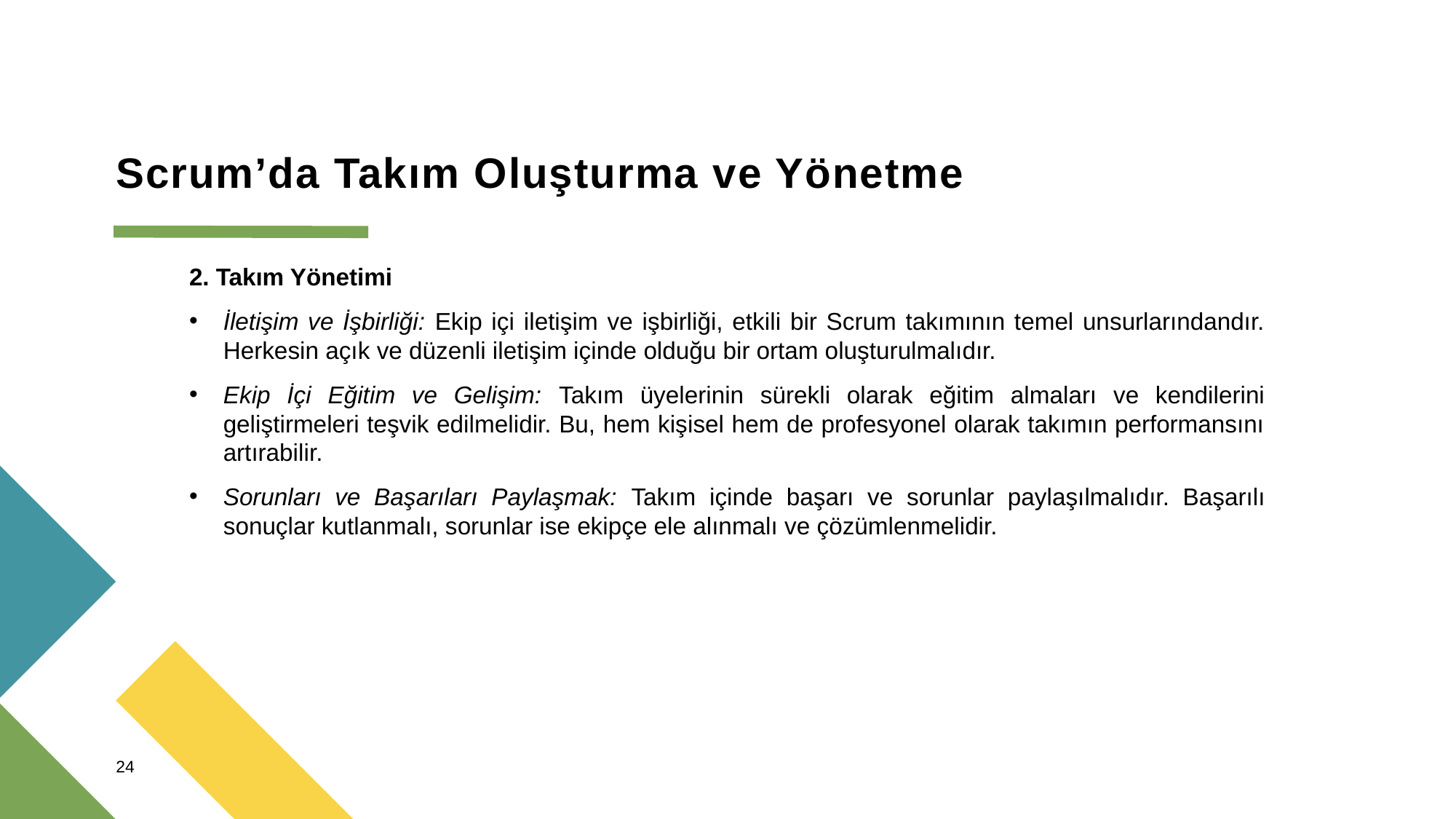

# Scrum’da Takım Oluşturma ve Yönetme
2. Takım Yönetimi
İletişim ve İşbirliği: Ekip içi iletişim ve işbirliği, etkili bir Scrum takımının temel unsurlarındandır. Herkesin açık ve düzenli iletişim içinde olduğu bir ortam oluşturulmalıdır.
Ekip İçi Eğitim ve Gelişim: Takım üyelerinin sürekli olarak eğitim almaları ve kendilerini geliştirmeleri teşvik edilmelidir. Bu, hem kişisel hem de profesyonel olarak takımın performansını artırabilir.
Sorunları ve Başarıları Paylaşmak: Takım içinde başarı ve sorunlar paylaşılmalıdır. Başarılı sonuçlar kutlanmalı, sorunlar ise ekipçe ele alınmalı ve çözümlenmelidir.
24